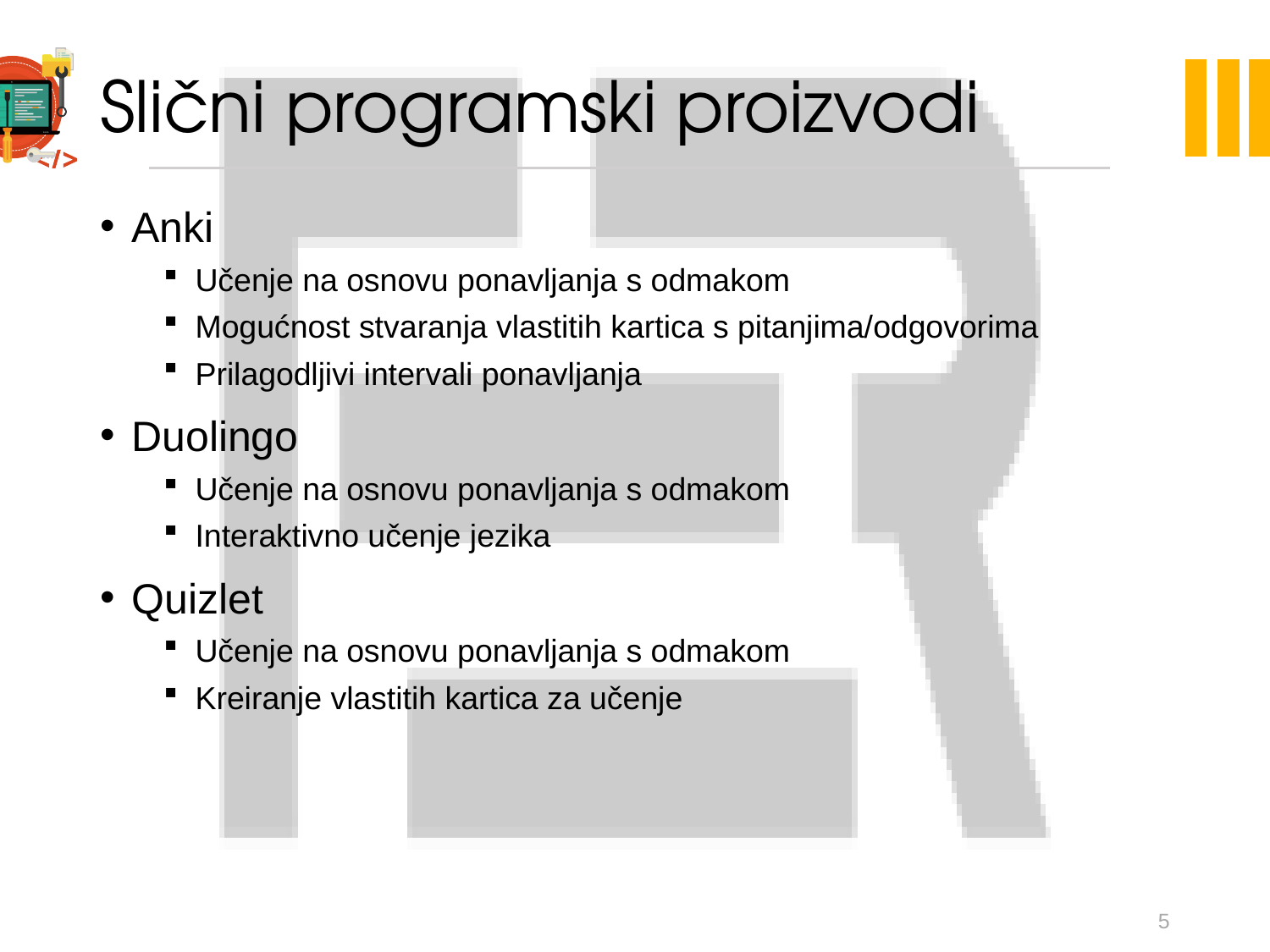

# Slični programski proizvodi
Anki
Učenje na osnovu ponavljanja s odmakom
Mogućnost stvaranja vlastitih kartica s pitanjima/odgovorima
Prilagodljivi intervali ponavljanja
Duolingo
Učenje na osnovu ponavljanja s odmakom
Interaktivno učenje jezika
Quizlet
Učenje na osnovu ponavljanja s odmakom
Kreiranje vlastitih kartica za učenje

5